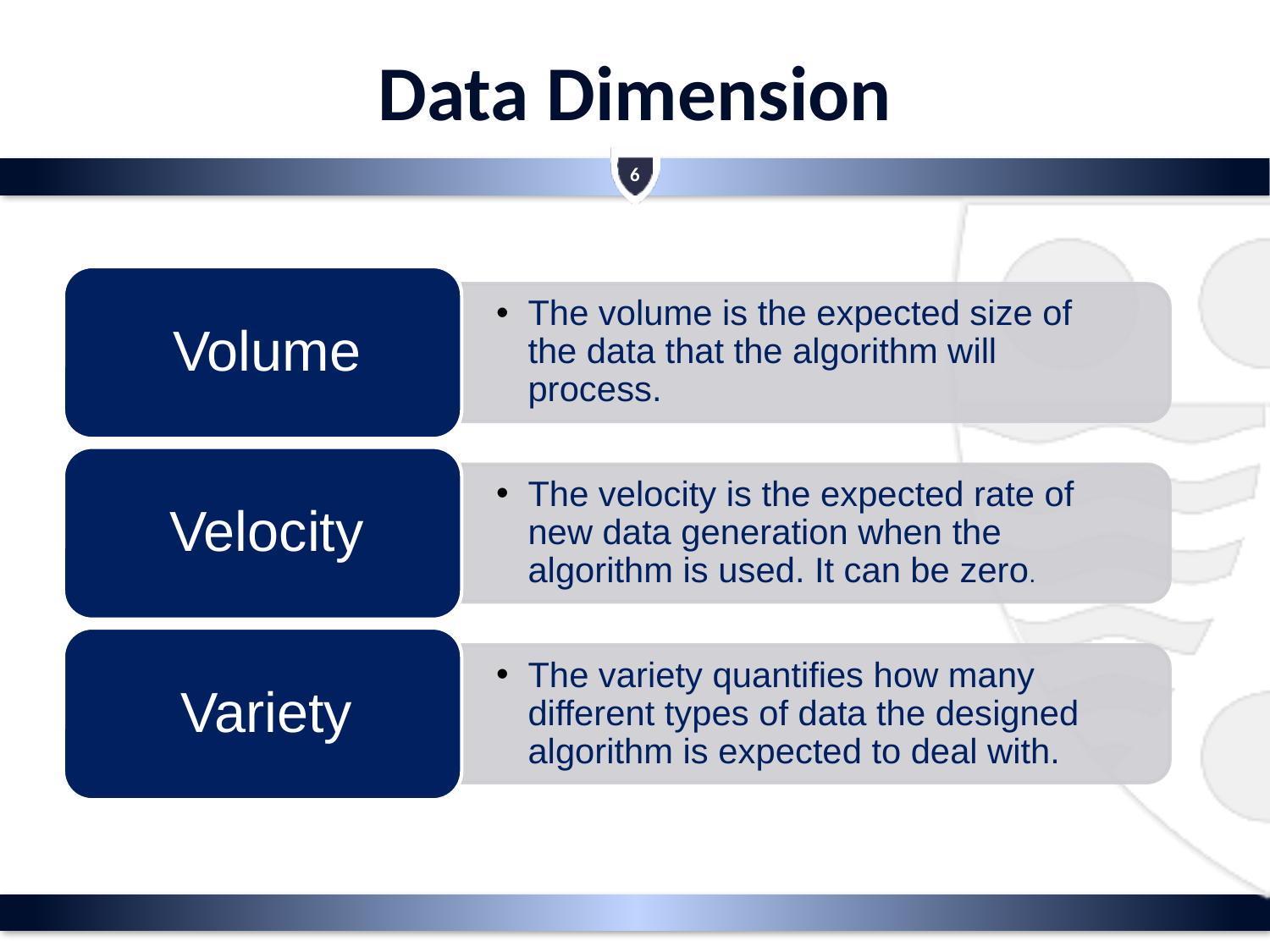

# Data Dimension
6
The volume is the expected size of the data that the algorithm will process.
Volume
The velocity is the expected rate of new data generation when the algorithm is used. It can be zero.
Velocity
The variety quantifies how many different types of data the designed algorithm is expected to deal with.
Variety